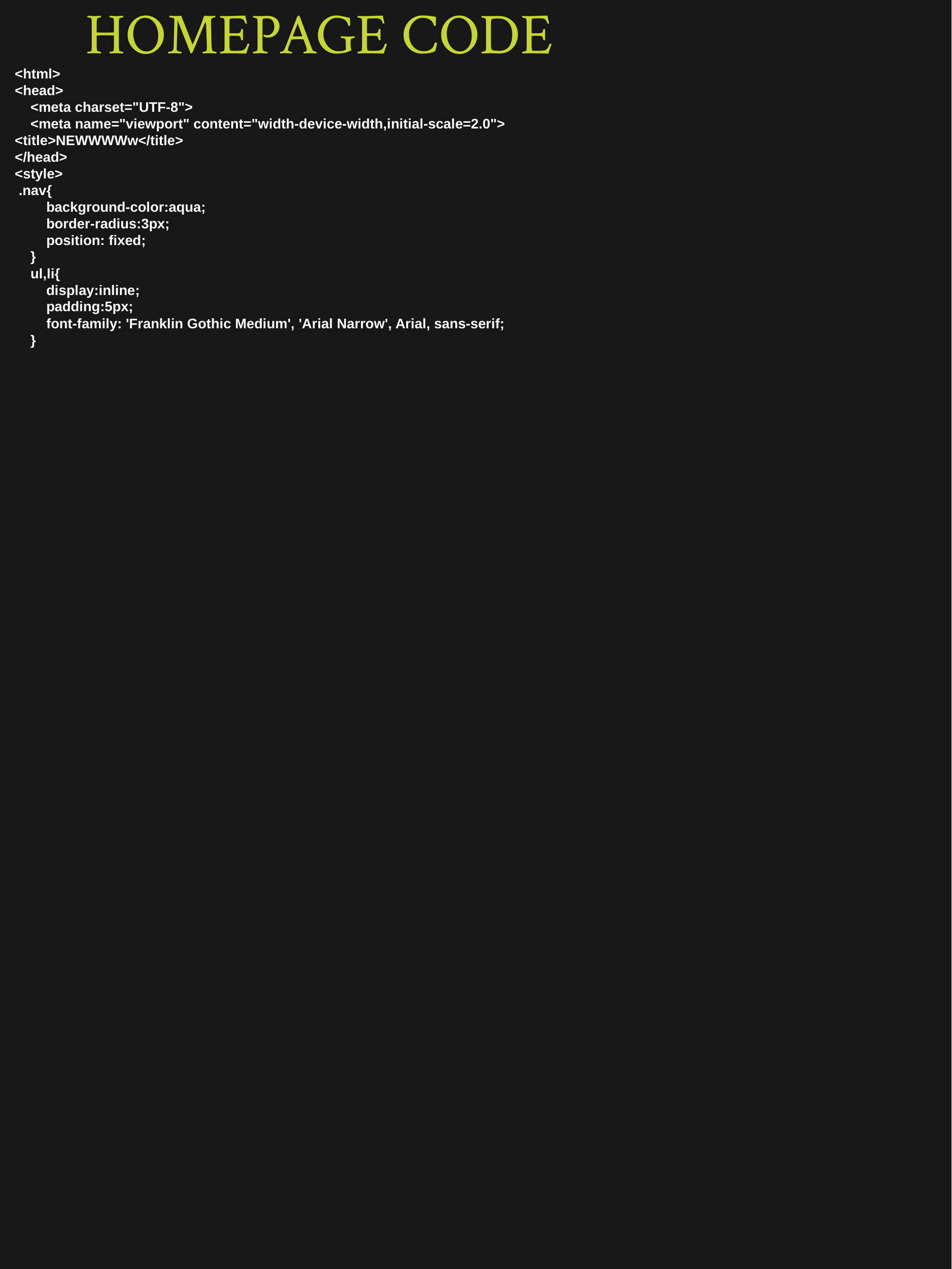

# HOMEPAGE CODE
<html>
<head>
    <meta charset="UTF-8">
    <meta name="viewport" content="width-device-width,initial-scale=2.0">
<title>NEWWWWw</title>
</head>
<style>
 .nav{
        background-color:aqua;
        border-radius:3px;
        position: fixed;
    }
    ul,li{
        display:inline;
        padding:5px;
        font-family: 'Franklin Gothic Medium', 'Arial Narrow', Arial, sans-serif;
    }